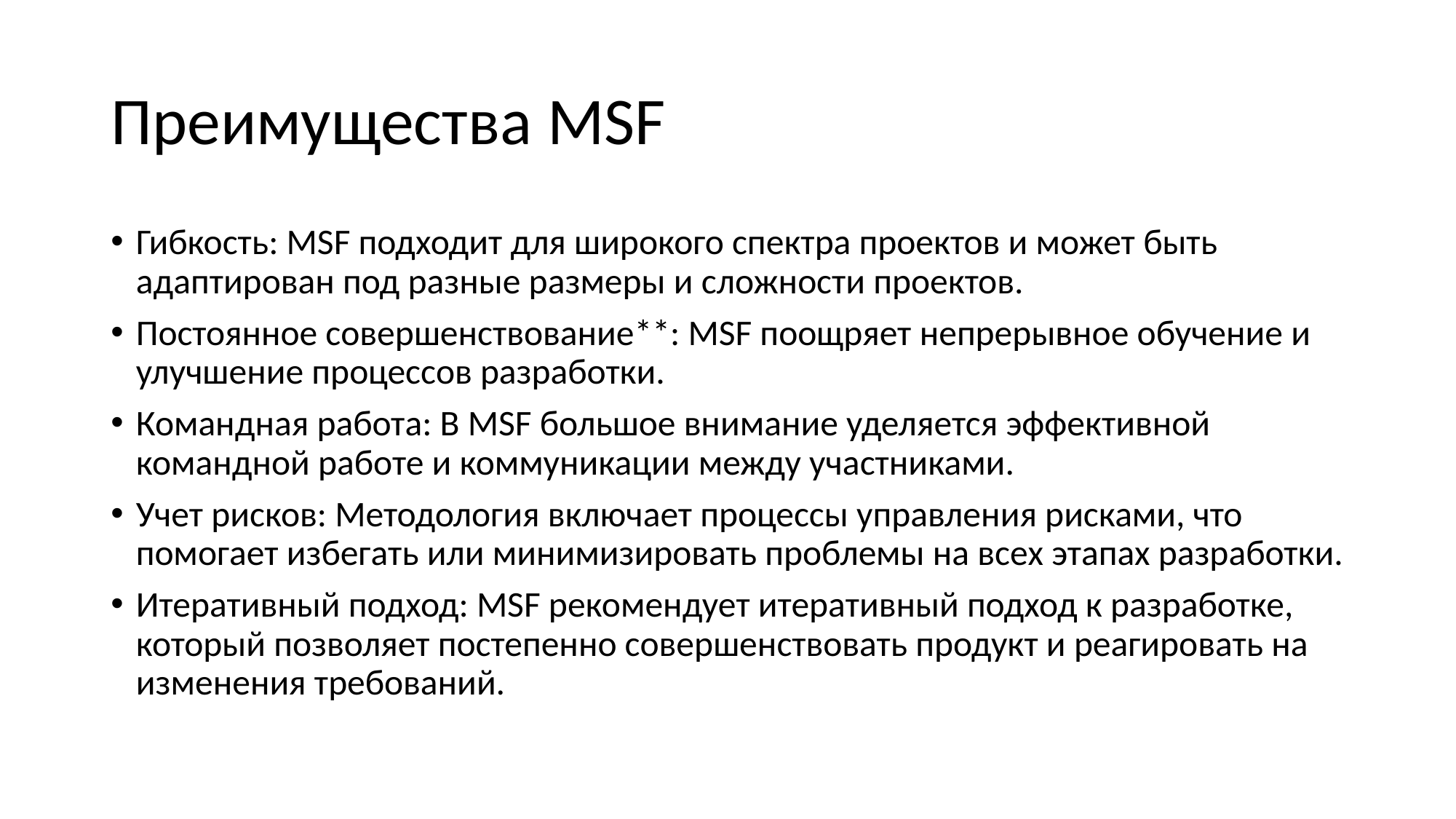

# Преимущества MSF
Гибкость: MSF подходит для широкого спектра проектов и может быть адаптирован под разные размеры и сложности проектов.
Постоянное совершенствование**: MSF поощряет непрерывное обучение и улучшение процессов разработки.
Командная работа: В MSF большое внимание уделяется эффективной командной работе и коммуникации между участниками.
Учет рисков: Методология включает процессы управления рисками, что помогает избегать или минимизировать проблемы на всех этапах разработки.
Итеративный подход: MSF рекомендует итеративный подход к разработке, который позволяет постепенно совершенствовать продукт и реагировать на изменения требований.